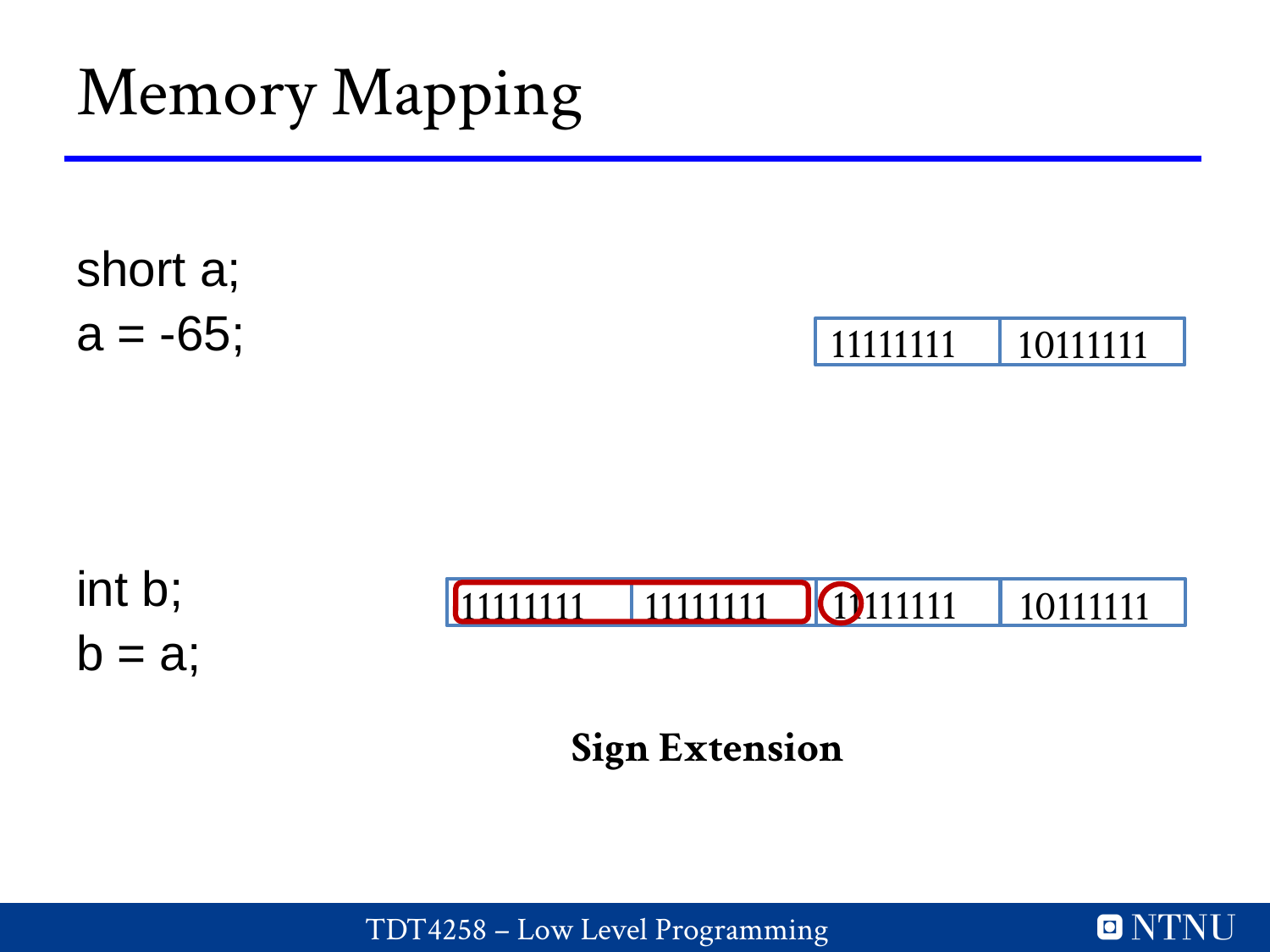

# Memory Mapping

short a;
a = -65;

int b;
b = a;
11111111
10111111

11111111
11111111
11111111
10111111

Sign Extension